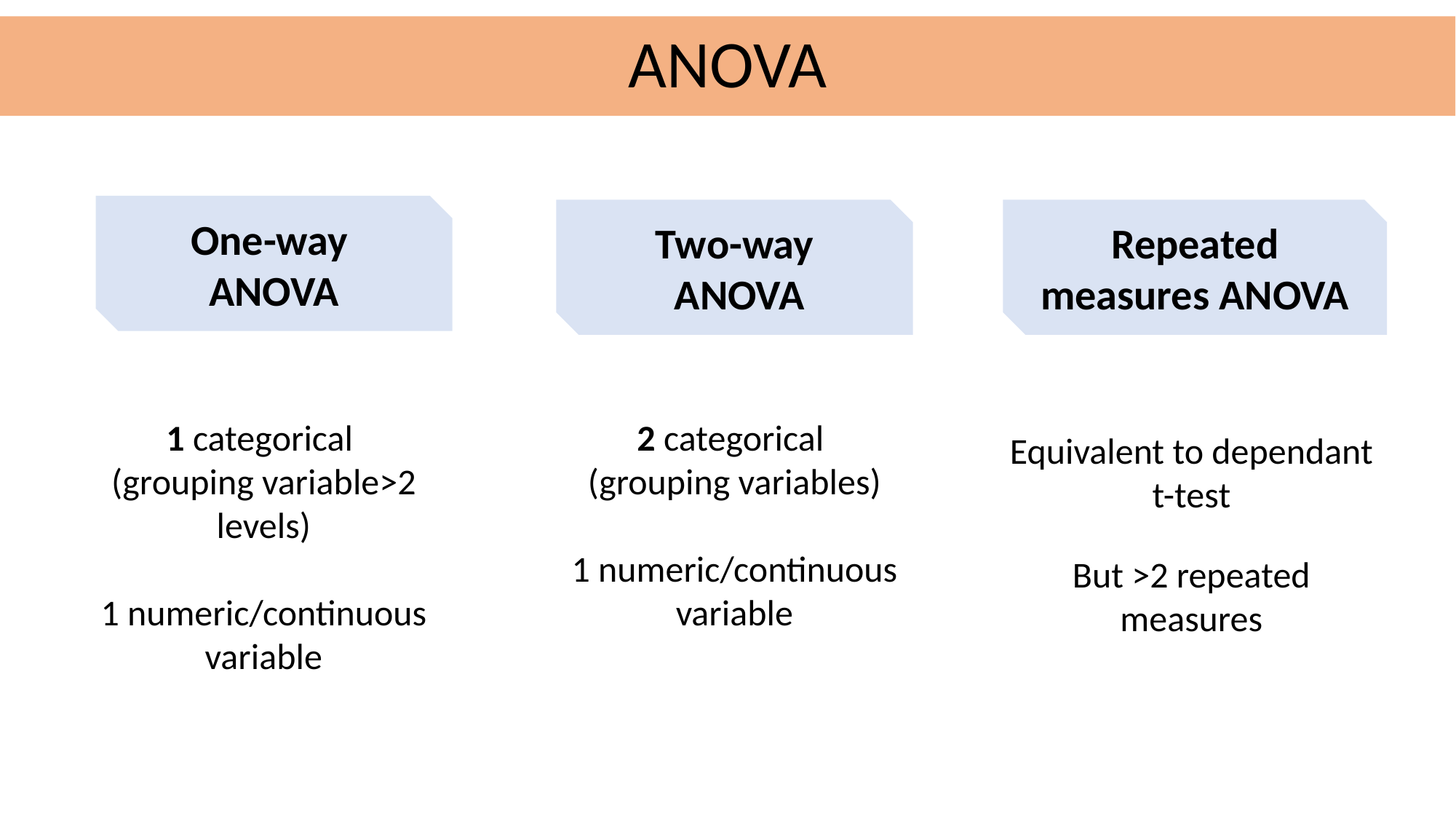

ANOVA
One-way
ANOVA
Repeated measures ANOVA
Two-way
 ANOVA
1 categorical
(grouping variable>2 levels)

1 numeric/continuous variable
2 categorical
(grouping variables)

1 numeric/continuous variable
Equivalent to dependant t-test

But >2 repeated measures